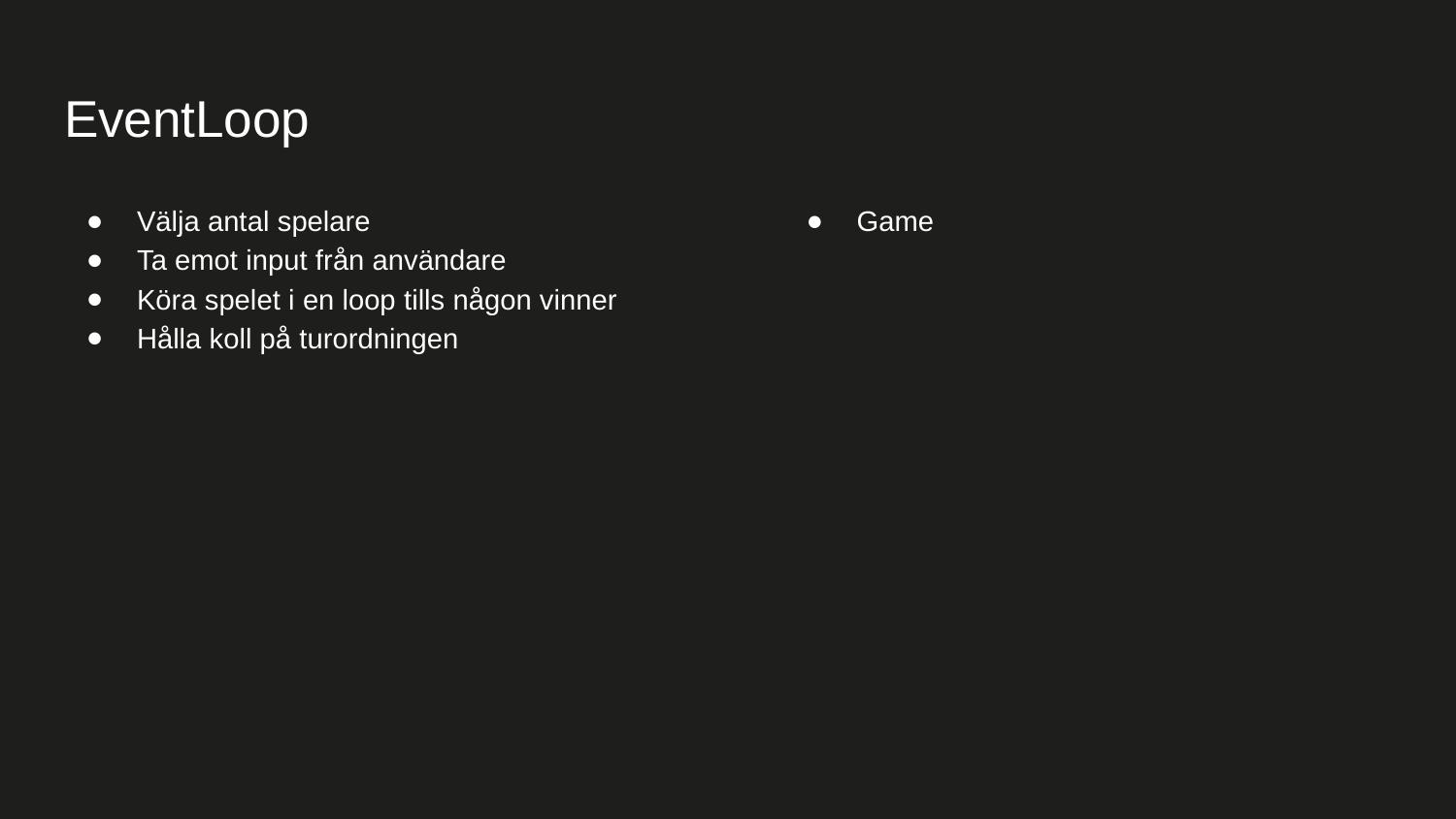

# EventLoop
Välja antal spelare
Ta emot input från användare
Köra spelet i en loop tills någon vinner
Hålla koll på turordningen
Game